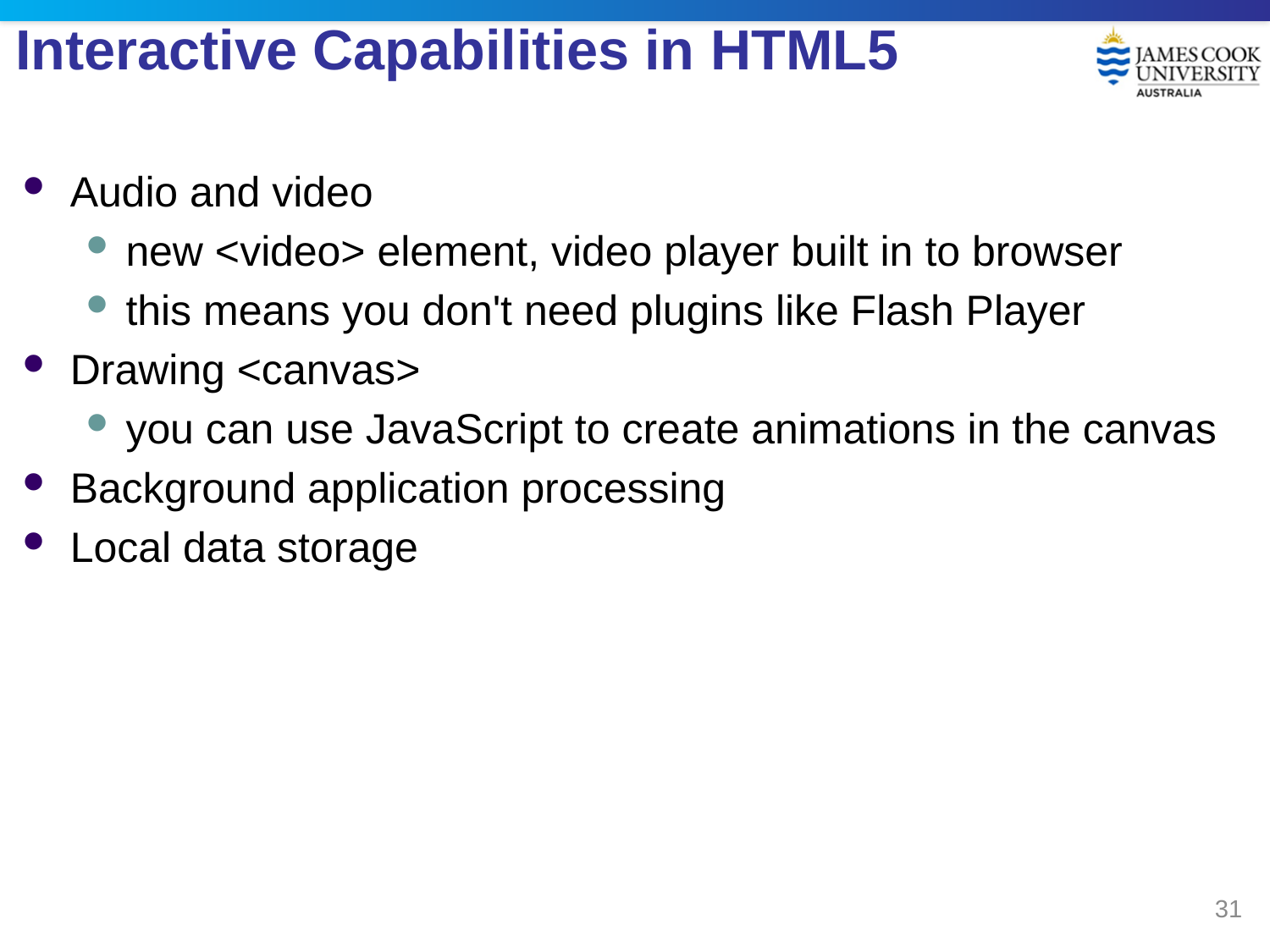

# Interactive Capabilities in HTML5
Audio and video
new <video> element, video player built in to browser
this means you don't need plugins like Flash Player
Drawing <canvas>
you can use JavaScript to create animations in the canvas
Background application processing
Local data storage

31